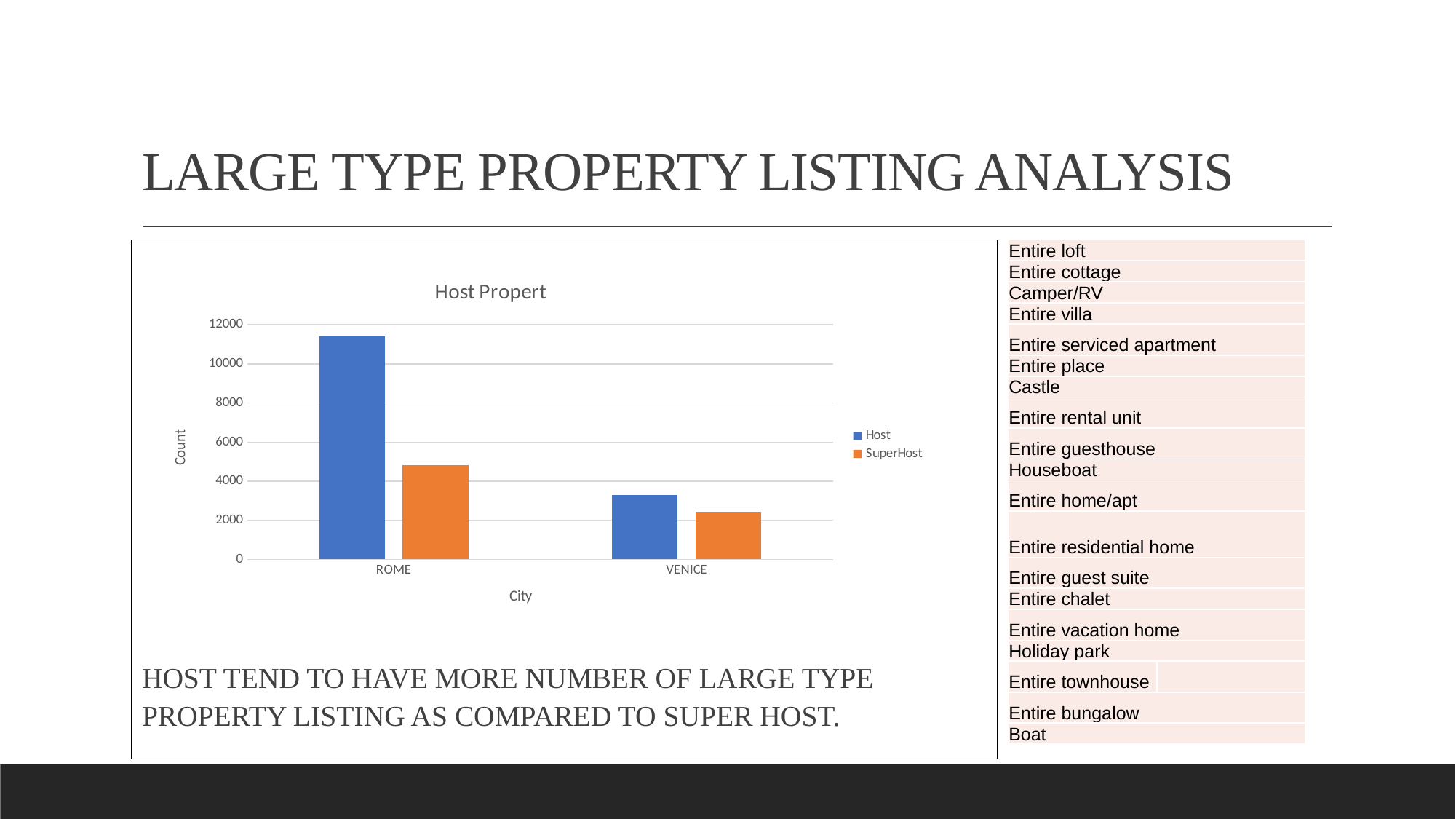

# LARGE TYPE PROPERTY LISTING ANALYSIS

HOST TEND TO HAVE MORE NUMBER OF LARGE TYPE PROPERTY LISTING AS COMPARED TO SUPER HOST.

| Entire loft |  |
| --- | --- |
| Entire cottage |  |
| Camper/RV |  |
| Entire villa |  |
| Entire serviced apartment |  |
| Entire place |  |
| Castle |  |
| Entire rental unit |  |
| Entire guesthouse |  |
| Houseboat |  |
| Entire home/apt |  |
| Entire residential home |  |
| Entire guest suite |  |
| Entire chalet |  |
| Entire vacation home |  |
| Holiday park |  |
| Entire townhouse |  |
| Entire bungalow |  |
| Boat |  |

### Chart: Host Propert

| Category | Host | SuperHost |
|---|---|---|
| ROME | 11405.0 | 4816.0 |
| VENICE | 3297.0 | 2415.0 |